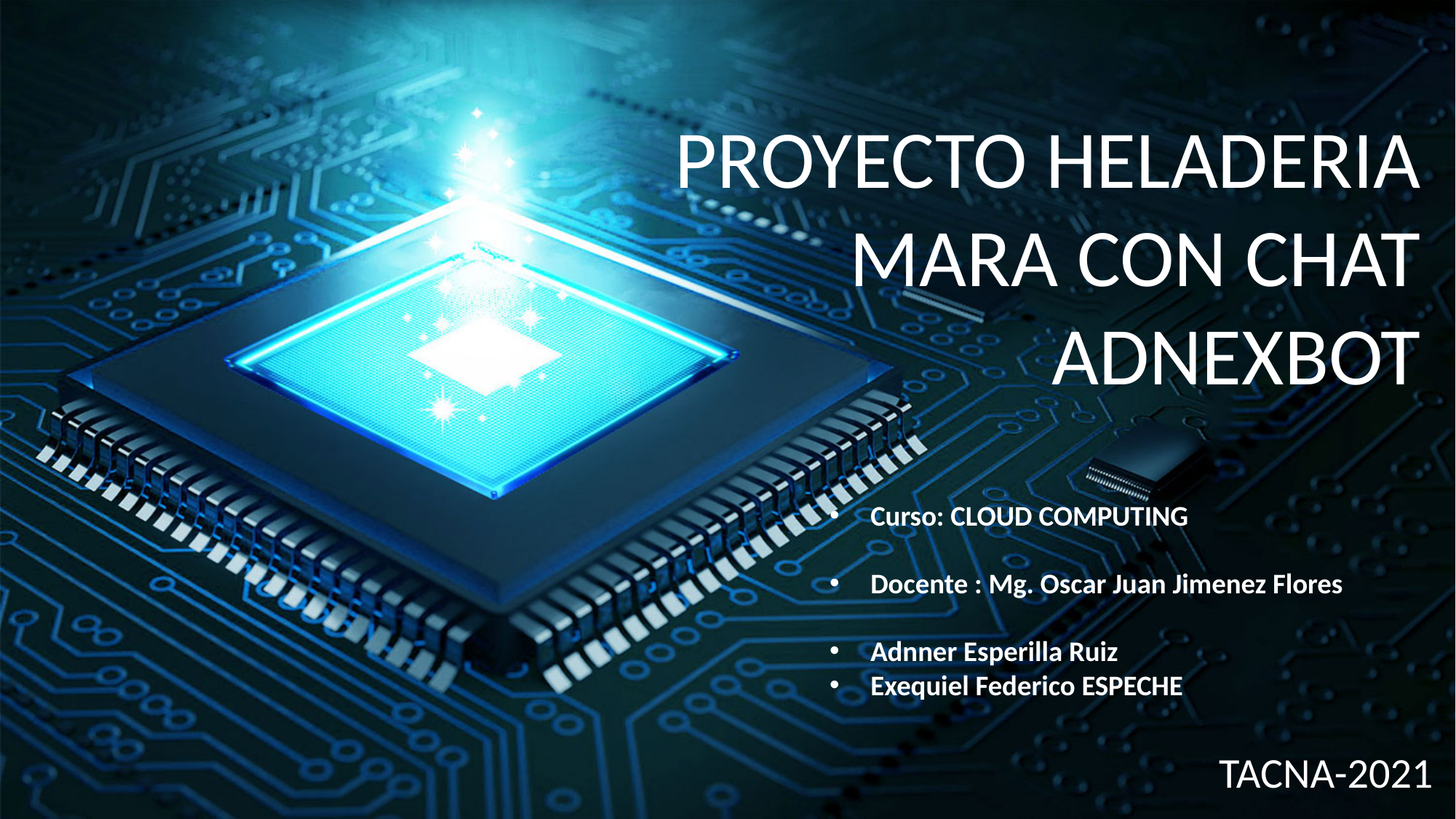

PROYECTO HELADERIA MARA CON CHAT ADNEXBOT

Curso: CLOUD COMPUTING

Docente : Mg. Oscar Juan Jimenez Flores

Adnner Esperilla Ruiz
Exequiel Federico ESPECHE

TACNA-2021